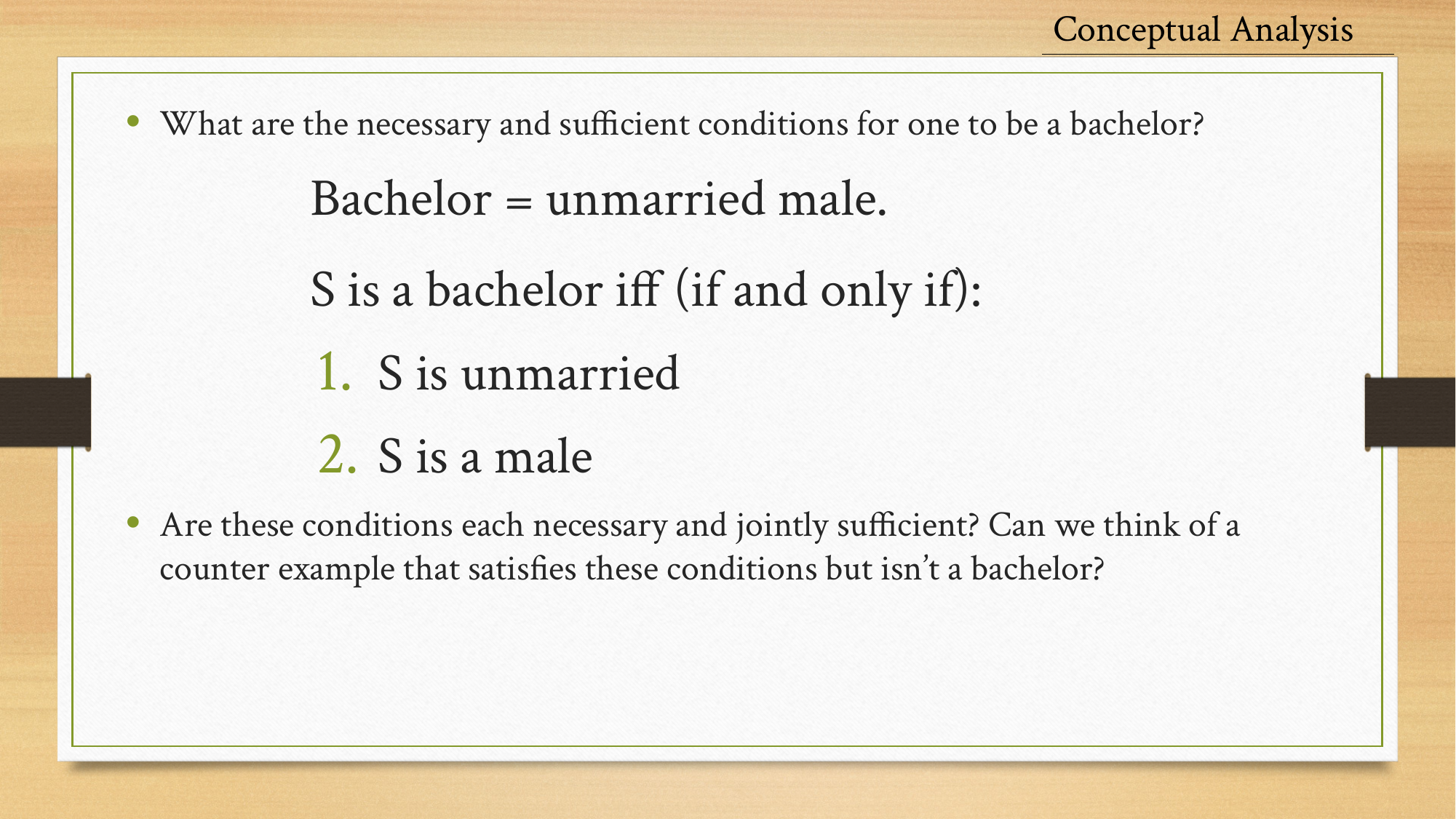

Conceptual Analysis
What are the necessary and sufficient conditions for one to be a bachelor?
Bachelor = unmarried male.
S is a bachelor iff (if and only if):
S is unmarried
S is a male
Are these conditions each necessary and jointly sufficient? Can we think of a counter example that satisfies these conditions but isn’t a bachelor?